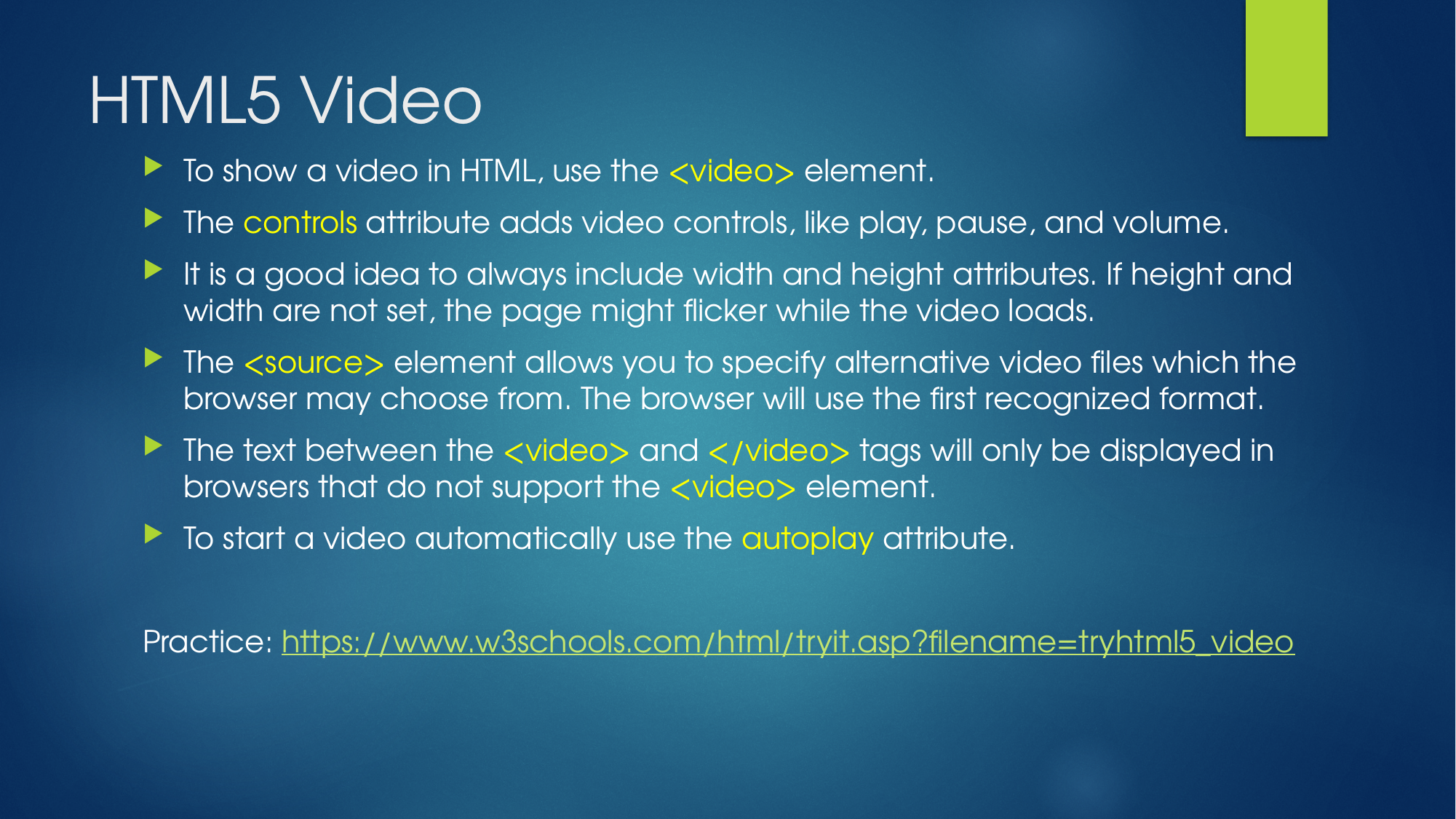

# HTML5 Video
To show a video in HTML, use the <video> element.
The controls attribute adds video controls, like play, pause, and volume.
It is a good idea to always include width and height attributes. If height and width are not set, the page might flicker while the video loads.
The <source> element allows you to specify alternative video files which the browser may choose from. The browser will use the first recognized format.
The text between the <video> and </video> tags will only be displayed in browsers that do not support the <video> element.
To start a video automatically use the autoplay attribute.

Practice: https://www.w3schools.com/html/tryit.asp?filename=tryhtml5_video